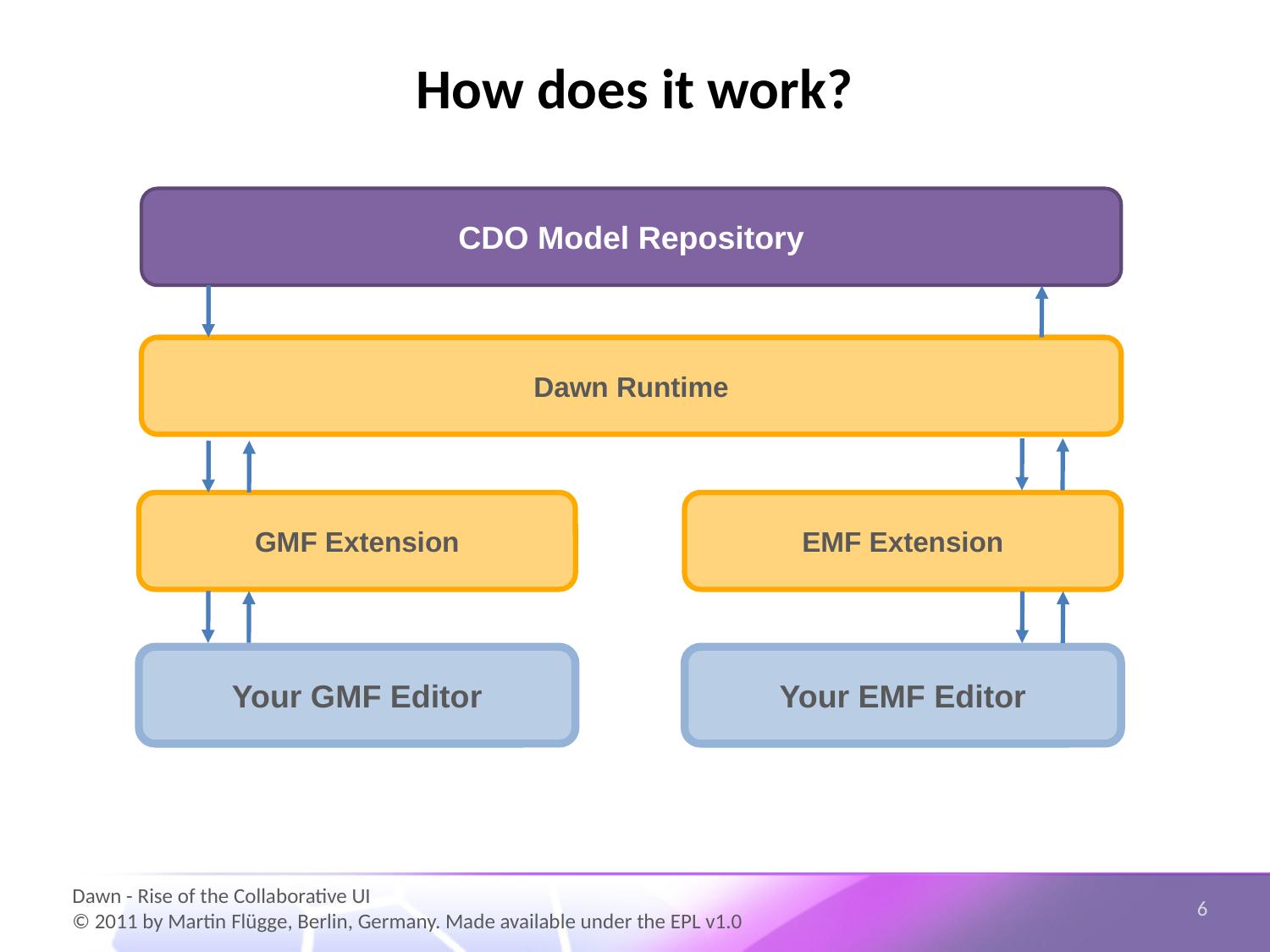

How does it work?
CDO Model Repository
Dawn Runtime
GMF Extension
EMF Extension
Your GMF Editor
Your EMF Editor
6
Dawn - Rise of the Collaborative UI
© 2011 by Martin Flügge, Berlin, Germany. Made available under the EPL v1.0